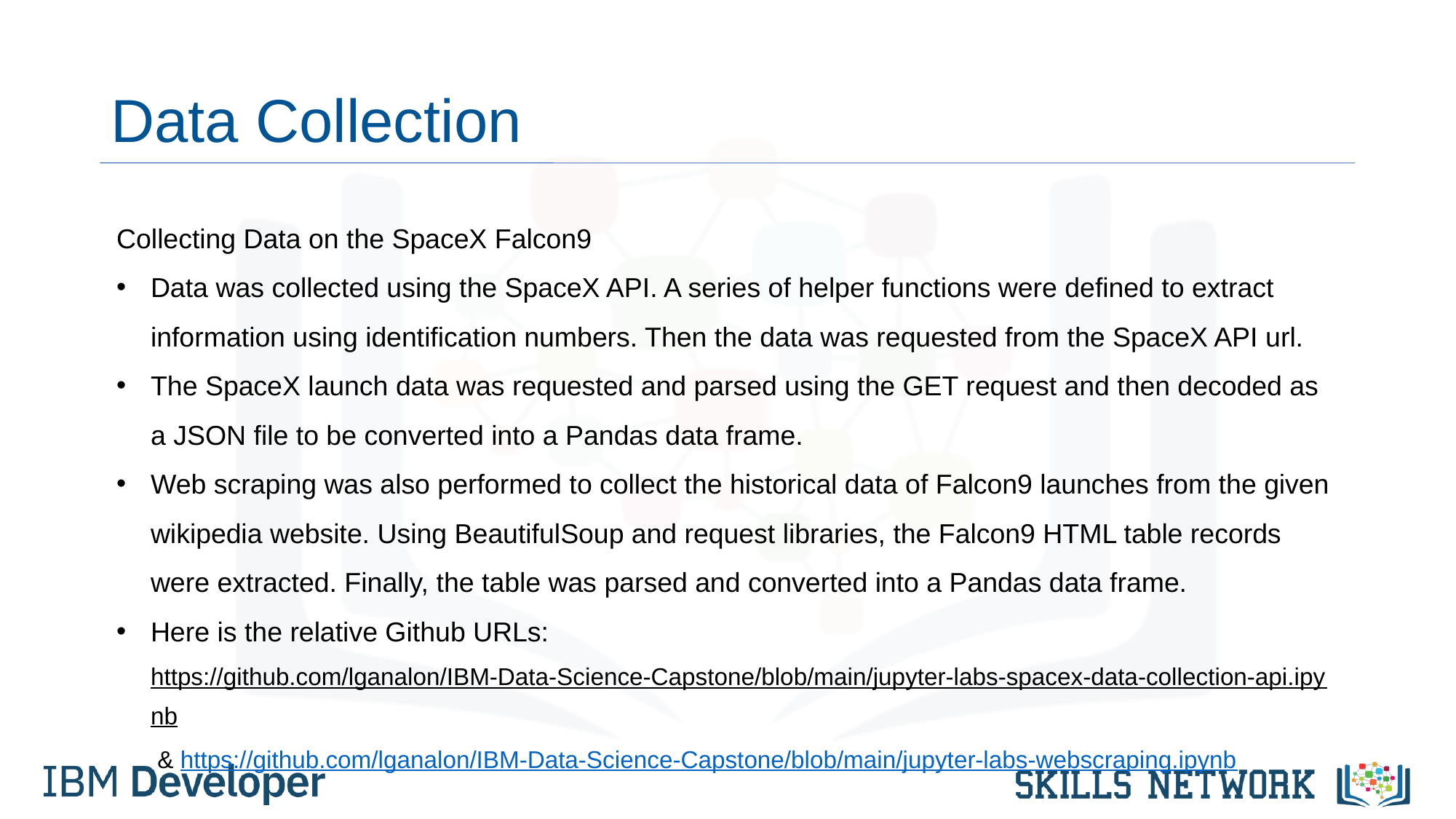

# Data Collection
Collecting Data on the SpaceX Falcon9
Data was collected using the SpaceX API. A series of helper functions were defined to extract information using identification numbers. Then the data was requested from the SpaceX API url.
The SpaceX launch data was requested and parsed using the GET request and then decoded as a JSON file to be converted into a Pandas data frame.
Web scraping was also performed to collect the historical data of Falcon9 launches from the given wikipedia website. Using BeautifulSoup and request libraries, the Falcon9 HTML table records were extracted. Finally, the table was parsed and converted into a Pandas data frame.
Here is the relative Github URLs: https://github.com/lganalon/IBM-Data-Science-Capstone/blob/main/jupyter-labs-spacex-data-collection-api.ipynb & https://github.com/lganalon/IBM-Data-Science-Capstone/blob/main/jupyter-labs-webscraping.ipynb